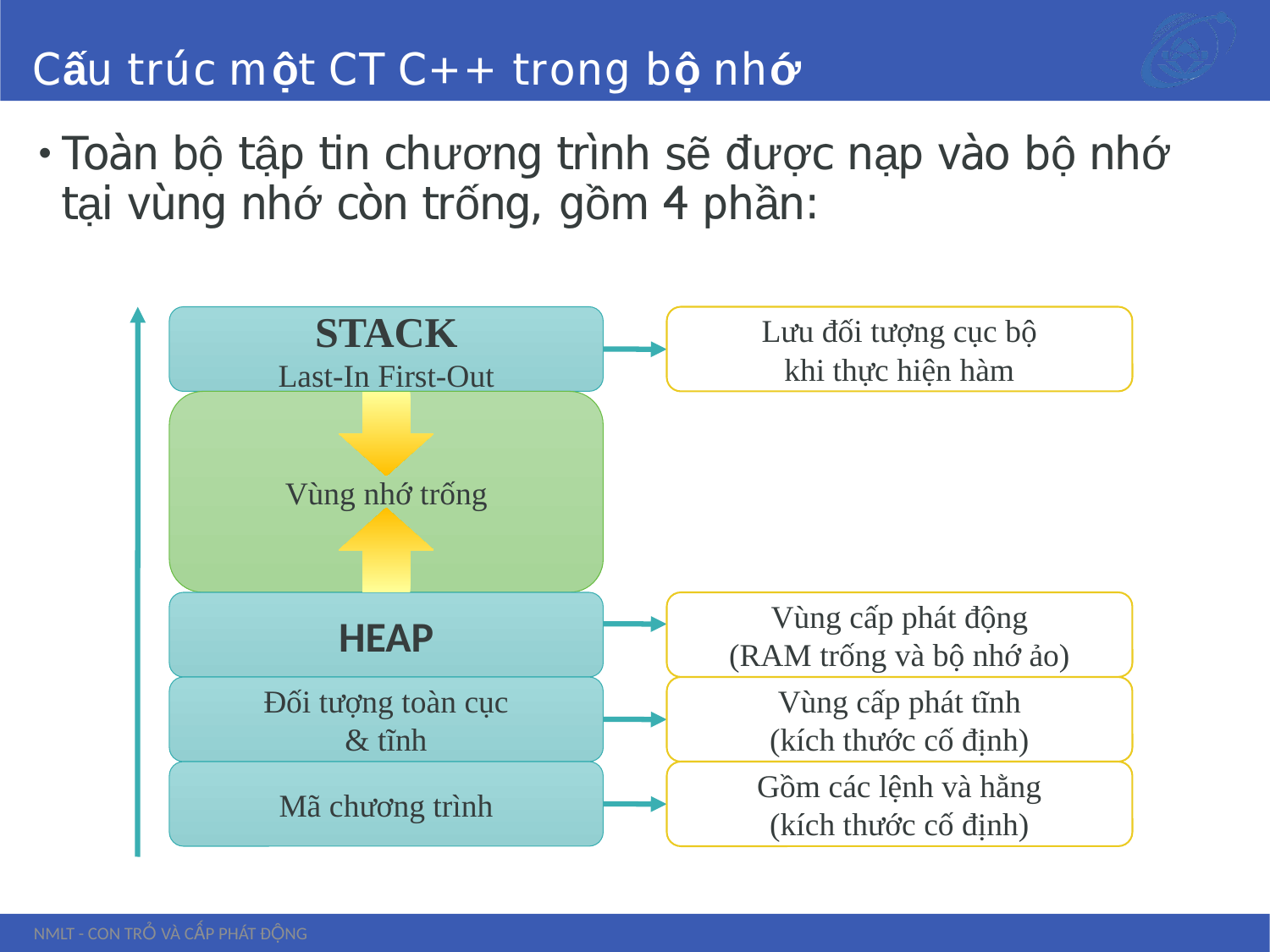

# Cấu trúc một CT C++ trong bộ nhớ
Toàn bộ tập tin chương trình sẽ được nạp vào bộ nhớ tại vùng nhớ còn trống, gồm 4 phần:
STACK
Last-In First-Out

Lưu đối tượng cục bộ
khi thực hiện hàm

Vùng nhớ trống

Vùng cấp phát động
(RAM trống và bộ nhớ ảo)

HEAP

Đối tượng toàn cục
& tĩnh

Vùng cấp phát tĩnh
(kích thước cố định)

Gồm các lệnh và hằng
(kích thước cố định)

Mã chương trình

NMLT - Con trỏ và cấp phát động
5